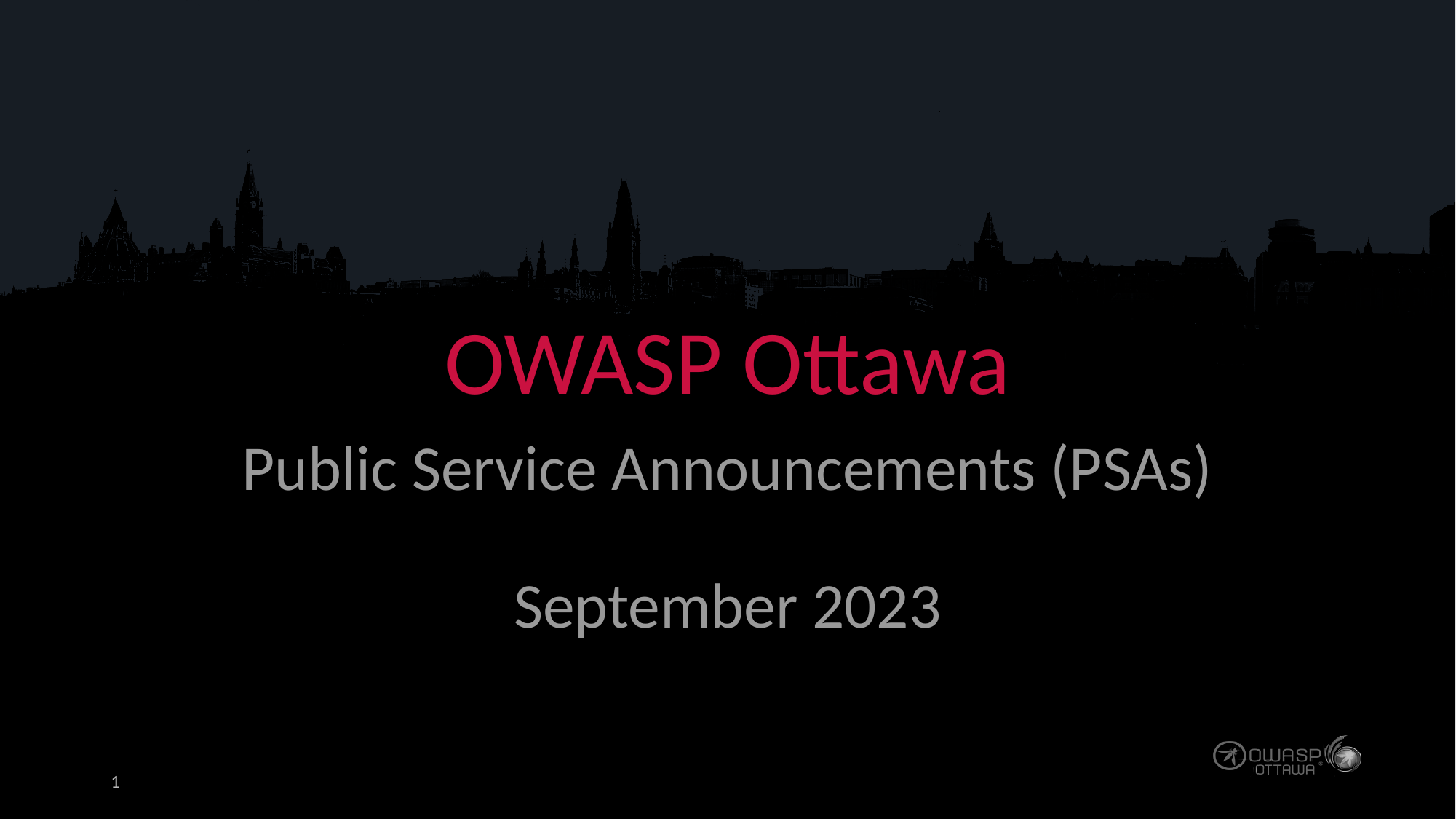

# OWASP Ottawa
Public Service Announcements (PSAs)

September 2023
1